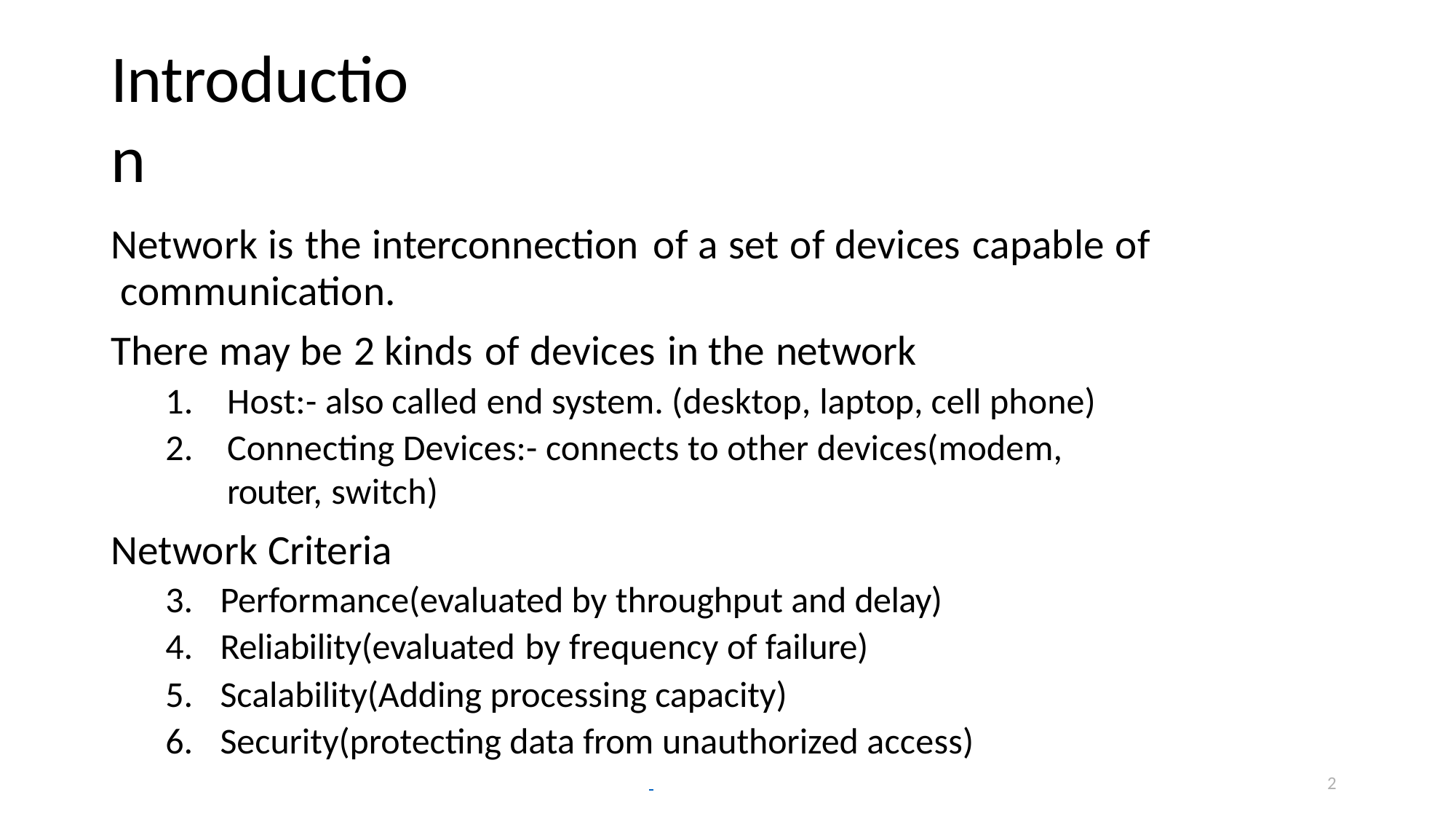

# Introduction
Network is the interconnection of a set of devices capable of  communication.
There may be 2 kinds of devices in the network
Host:- also called end system. (desktop, laptop, cell phone)
Connecting Devices:- connects to other devices(modem, router, switch)
Network Criteria
Performance(evaluated by throughput and delay)
Reliability(evaluated by frequency of failure)
Scalability(Adding processing capacity)
Security(protecting data from unauthorized access)

2